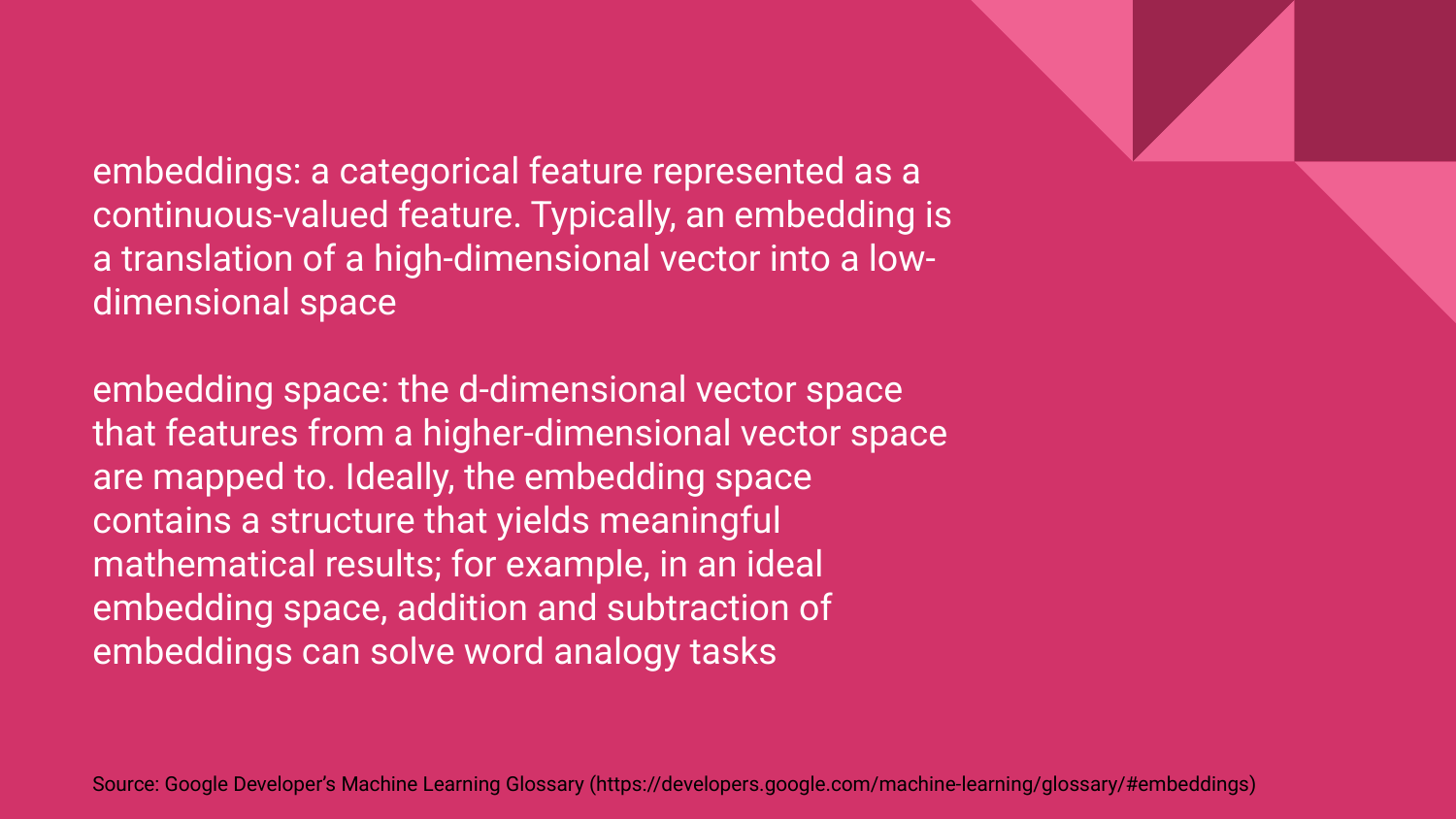

# embeddings: a categorical feature represented as a continuous-valued feature. Typically, an embedding is a translation of a high-dimensional vector into a low-dimensional space

embedding space: the d-dimensional vector space that features from a higher-dimensional vector space are mapped to. Ideally, the embedding space contains a structure that yields meaningful mathematical results; for example, in an ideal embedding space, addition and subtraction of embeddings can solve word analogy tasks
Source: Google Developer’s Machine Learning Glossary (https://developers.google.com/machine-learning/glossary/#embeddings)